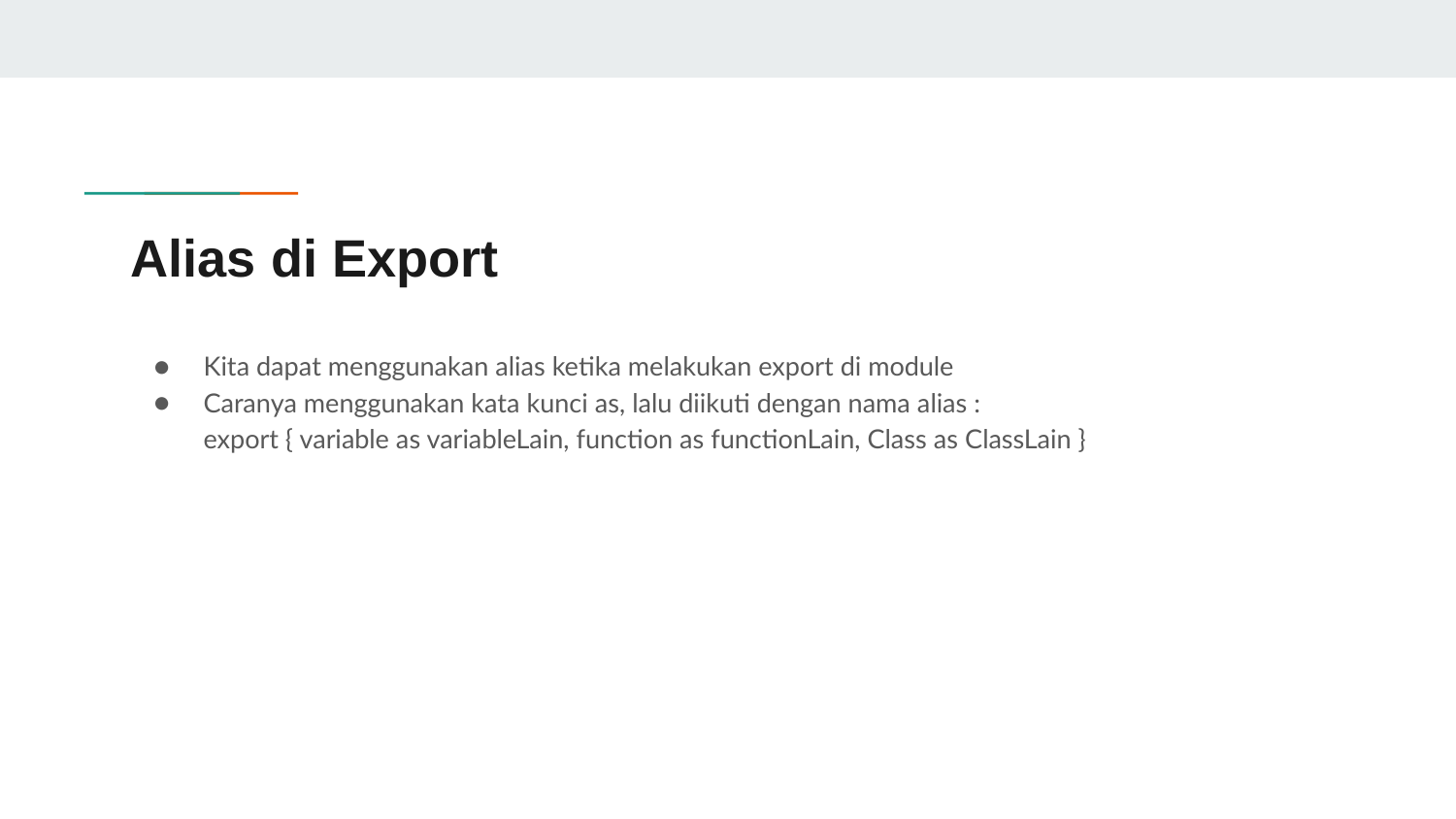

# Alias di Export
Kita dapat menggunakan alias ketika melakukan export di module
Caranya menggunakan kata kunci as, lalu diikuti dengan nama alias :
export { variable as variableLain, function as functionLain, Class as ClassLain }